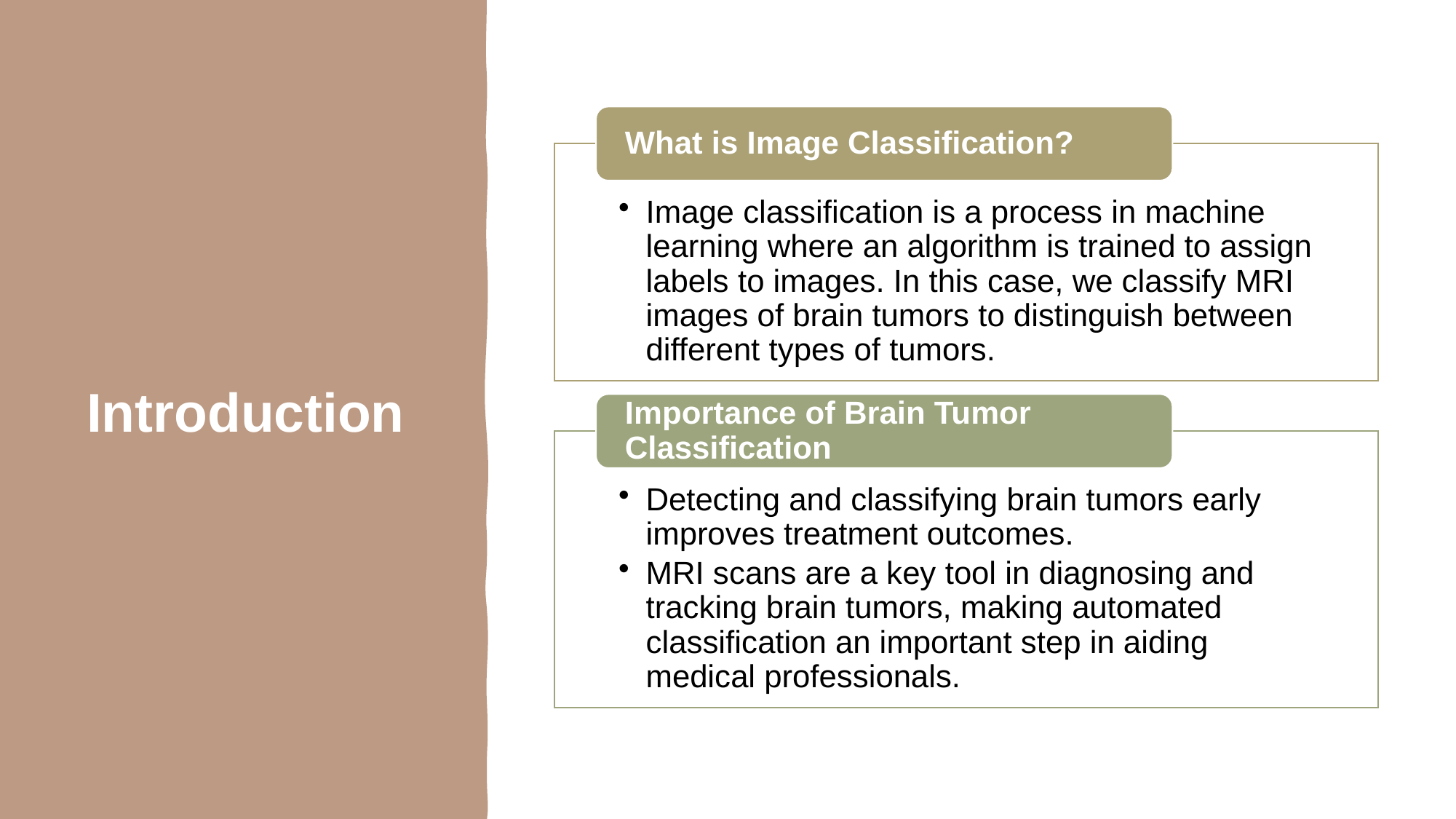

Image classification is a process in machine learning where an algorithm is trained to assign labels to images. In this case, we classify MRI images of brain tumors to distinguish between different types of tumors.
What is Image Classification?
Detecting and classifying brain tumors early improves treatment outcomes.
MRI scans are a key tool in diagnosing and tracking brain tumors, making automated classification an important step in aiding medical professionals.
Importance of Brain Tumor Classification
Introduction